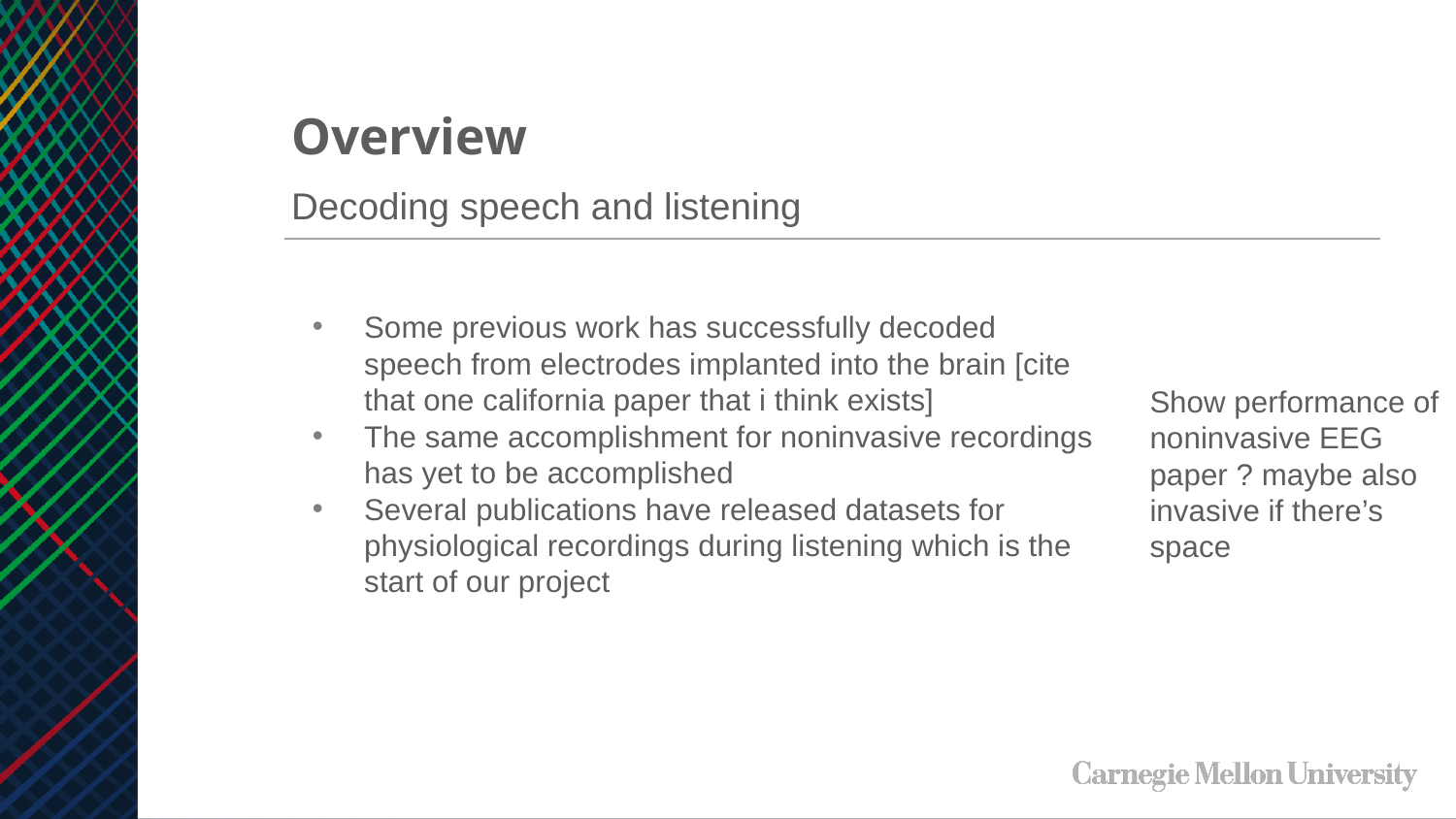

Overview
Decoding speech and listening
Some previous work has successfully decoded speech from electrodes implanted into the brain [cite that one california paper that i think exists]
The same accomplishment for noninvasive recordings has yet to be accomplished
Several publications have released datasets for physiological recordings during listening which is the start of our project
Show performance of noninvasive EEG paper ? maybe also invasive if there’s space